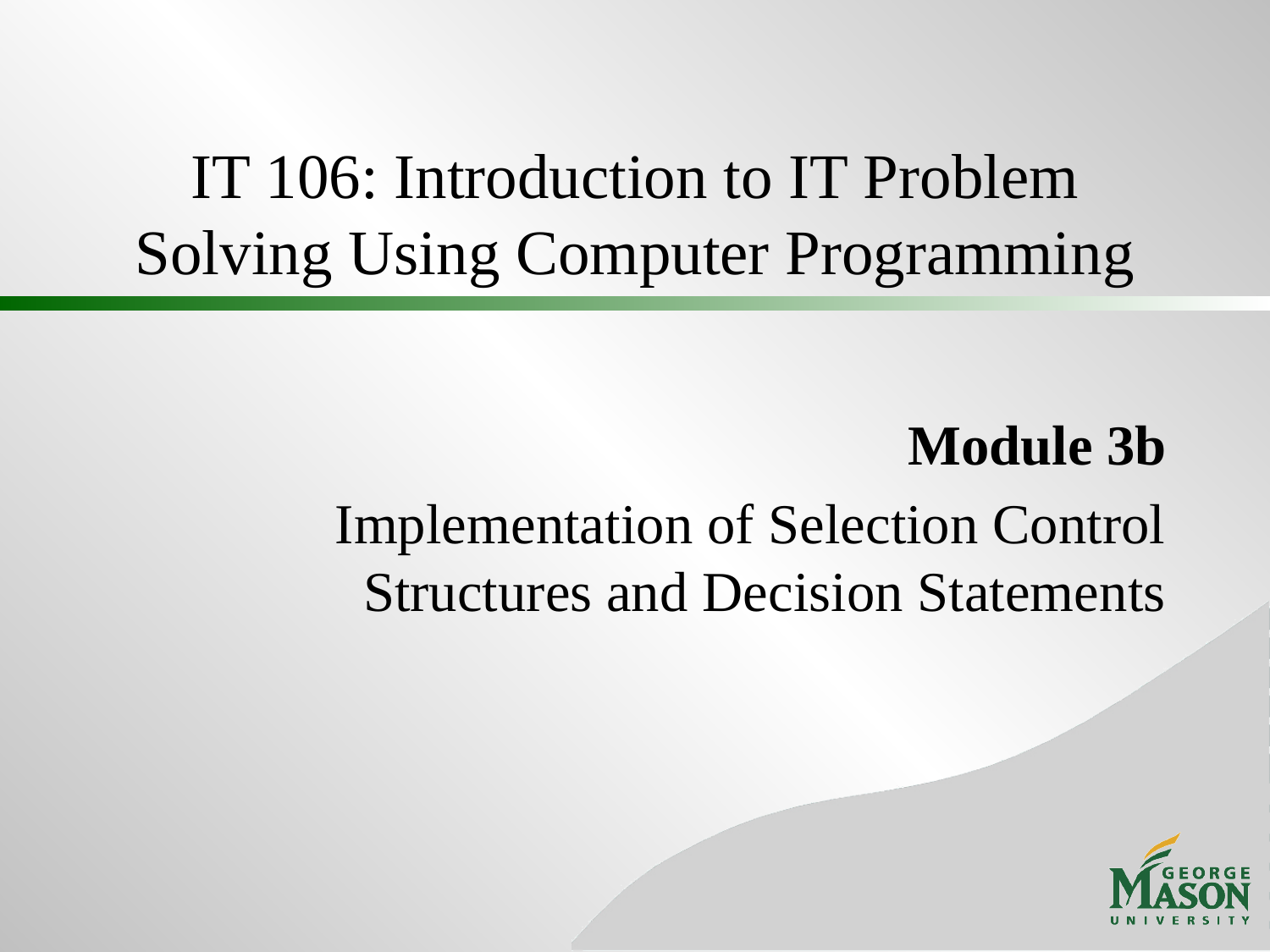

# IT 106: Introduction to IT Problem Solving Using Computer Programming
Module 3b
Implementation of Selection Control Structures and Decision Statements